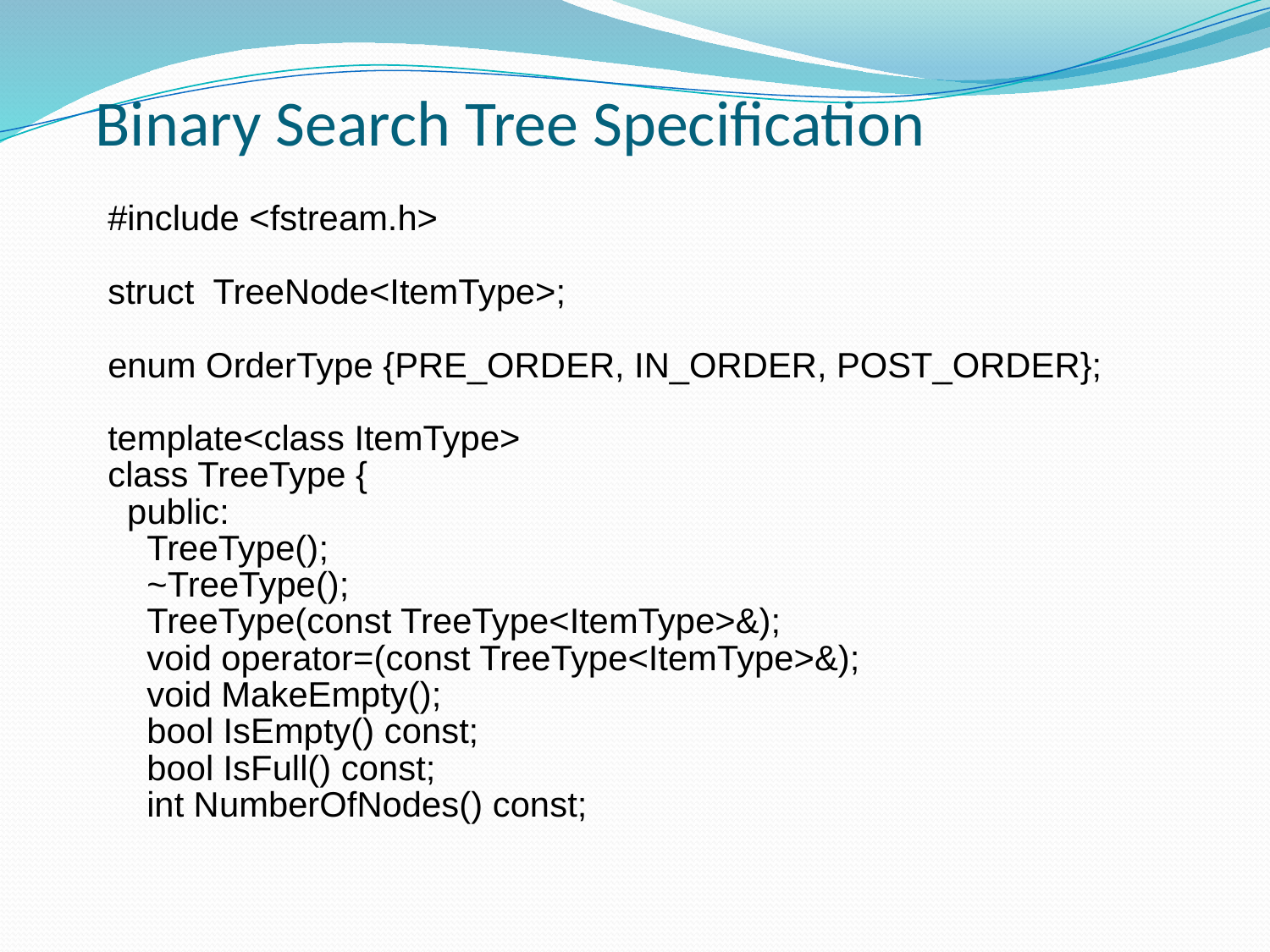

# Binary Search Tree Specification
#include <fstream.h>

struct  TreeNode<ItemType>;

enum OrderType {PRE_ORDER, IN_ORDER, POST_ORDER};

template<class ItemType>
class TreeType {
  public:
    TreeType();
    ~TreeType();
    TreeType(const TreeType<ItemType>&);
    void operator=(const TreeType<ItemType>&);
    void MakeEmpty();
    bool IsEmpty() const;
    bool IsFull() const;
    int NumberOfNodes() const;